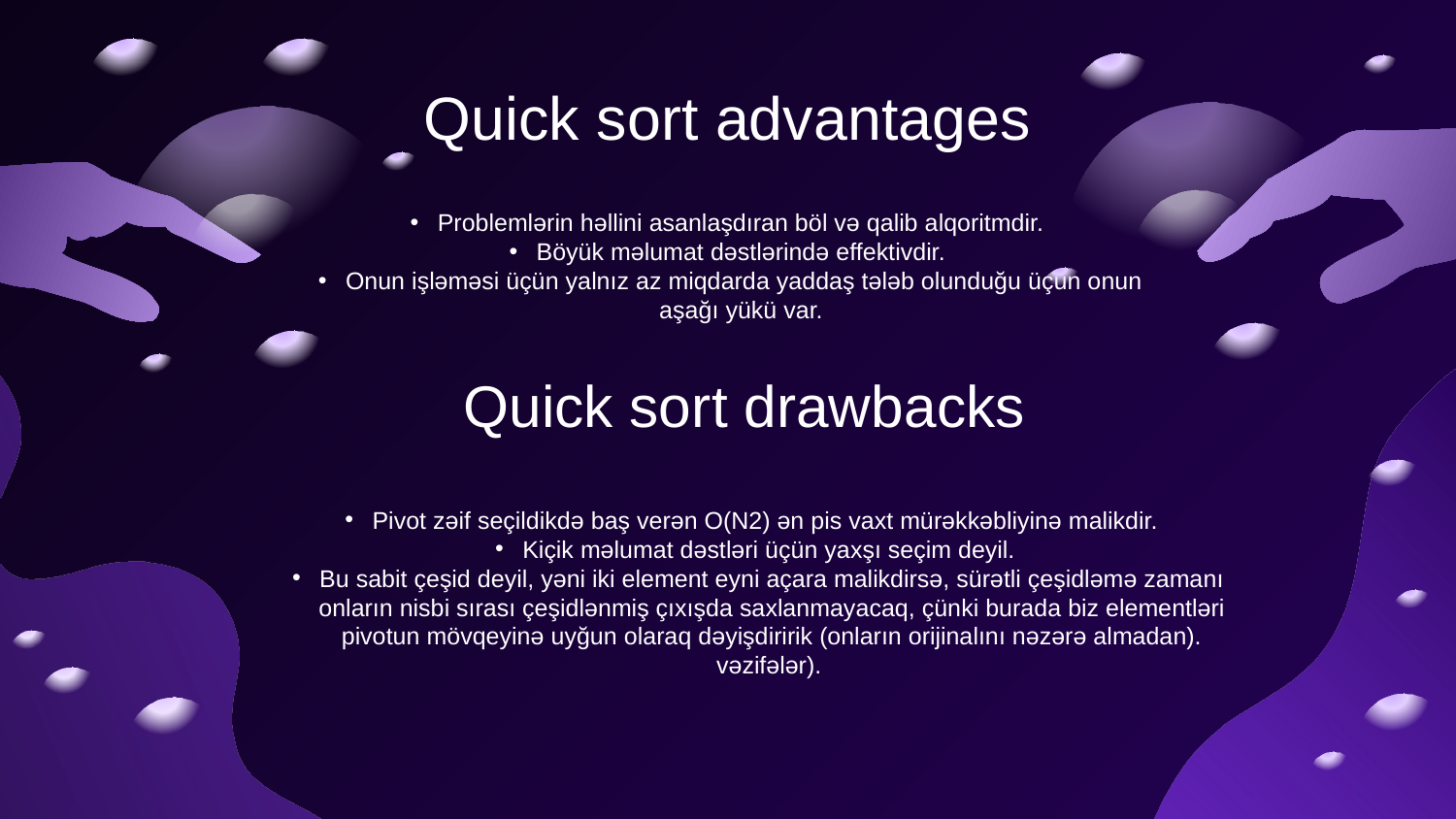

# Quick sort advantages
Problemlərin həllini asanlaşdıran böl və qalib alqoritmdir.
Böyük məlumat dəstlərində effektivdir.
Onun işləməsi üçün yalnız az miqdarda yaddaş tələb olunduğu üçün onun aşağı yükü var.
Quick sort drawbacks
Pivot zəif seçildikdə baş verən O(N2) ən pis vaxt mürəkkəbliyinə malikdir.
Kiçik məlumat dəstləri üçün yaxşı seçim deyil.
Bu sabit çeşid deyil, yəni iki element eyni açara malikdirsə, sürətli çeşidləmə zamanı onların nisbi sırası çeşidlənmiş çıxışda saxlanmayacaq, çünki burada biz elementləri pivotun mövqeyinə uyğun olaraq dəyişdiririk (onların orijinalını nəzərə almadan). vəzifələr).